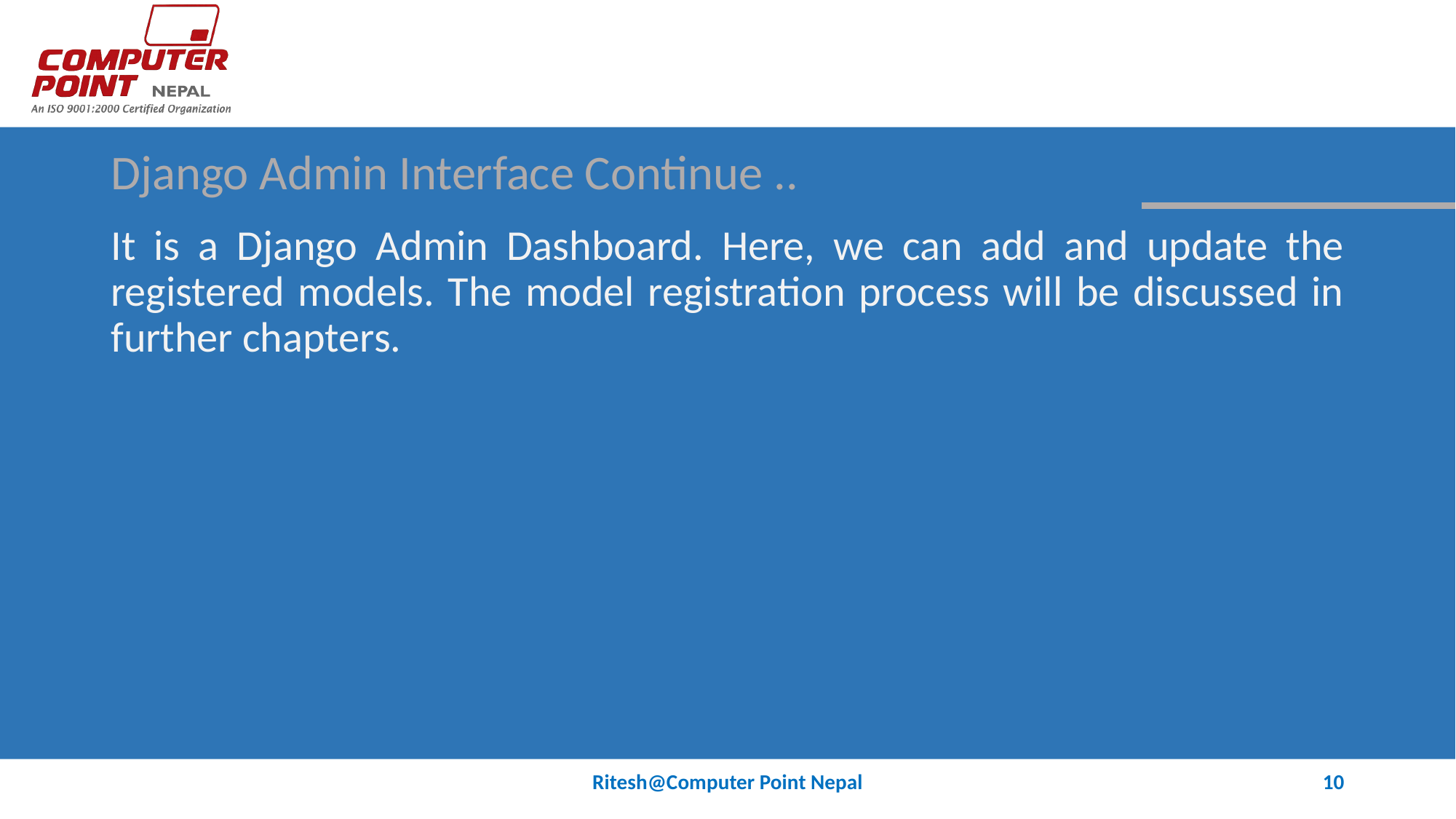

# Django Admin Interface Continue ..
It is a Django Admin Dashboard. Here, we can add and update the registered models. The model registration process will be discussed in further chapters.

Ritesh@Computer Point Nepal

10